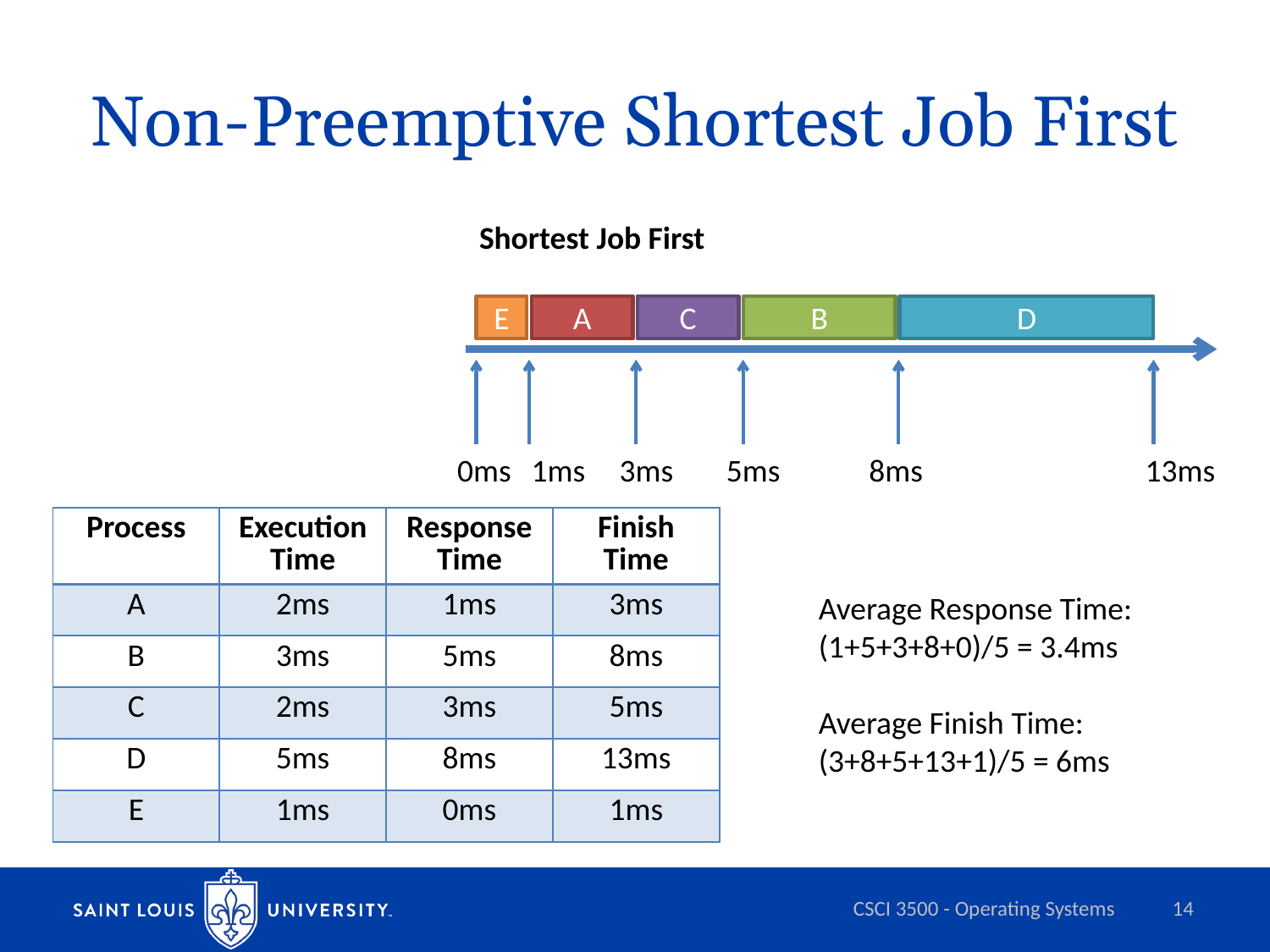

# Non-Preemptive Shortest Job First
Shortest Job First
E
A
C
B
D
0ms
1ms
3ms
5ms
8ms
13ms
| Process | Execution Time | Response Time | Finish Time |
| --- | --- | --- | --- |
| A | 2ms | 1ms | 3ms |
| B | 3ms | 5ms | 8ms |
| C | 2ms | 3ms | 5ms |
| D | 5ms | 8ms | 13ms |
| E | 1ms | 0ms | 1ms |
Average Response Time:
(1+5+3+8+0)/5 = 3.4ms
Average Finish Time:
(3+8+5+13+1)/5 = 6ms
CSCI 3500 - Operating Systems
14